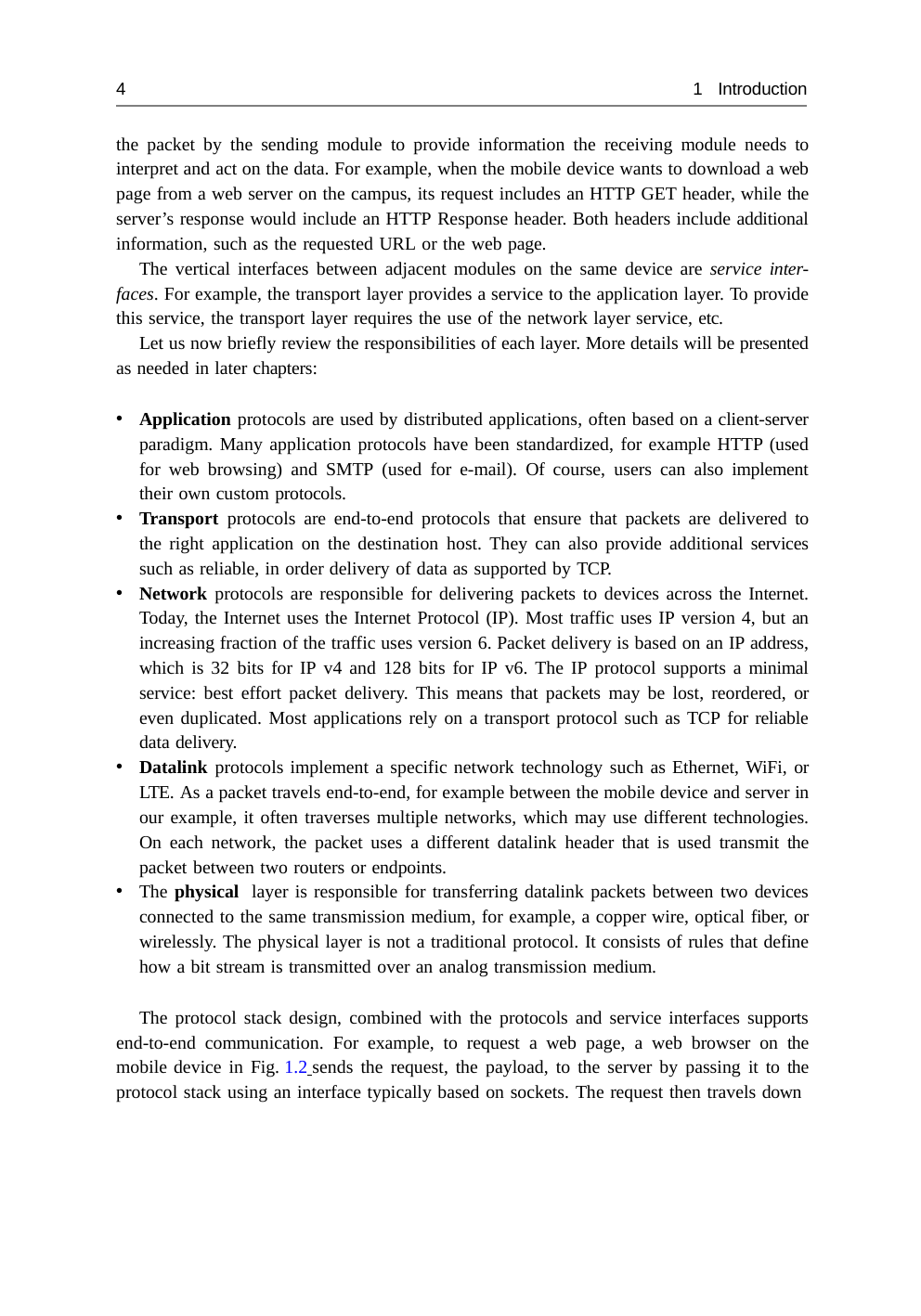

4	1  Introduction

the packet by the sending module to provide information the receiving module needs to interpret and act on the data. For example, when the mobile device wants to download a web page from a web server on the campus, its request includes an HTTP GET header, while the server’s response would include an HTTP Response header. Both headers include additional information, such as the requested URL or the web page.
The vertical interfaces between adjacent modules on the same device are service inter- faces. For example, the transport layer provides a service to the application layer. To provide this service, the transport layer requires the use of the network layer service, etc.
Let us now briefly review the responsibilities of each layer. More details will be presented as needed in later chapters:

Application protocols are used by distributed applications, often based on a client-server paradigm. Many application protocols have been standardized, for example HTTP (used for web browsing) and SMTP (used for e-mail). Of course, users can also implement their own custom protocols.
Transport protocols are end-to-end protocols that ensure that packets are delivered to the right application on the destination host. They can also provide additional services such as reliable, in order delivery of data as supported by TCP.
Network protocols are responsible for delivering packets to devices across the Internet. Today, the Internet uses the Internet Protocol (IP). Most traffic uses IP version 4, but an increasing fraction of the traffic uses version 6. Packet delivery is based on an IP address, which is 32 bits for IP v4 and 128 bits for IP v6. The IP protocol supports a minimal service: best effort packet delivery. This means that packets may be lost, reordered, or even duplicated. Most applications rely on a transport protocol such as TCP for reliable data delivery.
Datalink protocols implement a specific network technology such as Ethernet, WiFi, or LTE. As a packet travels end-to-end, for example between the mobile device and server in our example, it often traverses multiple networks, which may use different technologies. On each network, the packet uses a different datalink header that is used transmit the packet between two routers or endpoints.
The physical layer is responsible for transferring datalink packets between two devices connected to the same transmission medium, for example, a copper wire, optical fiber, or wirelessly. The physical layer is not a traditional protocol. It consists of rules that define how a bit stream is transmitted over an analog transmission medium.

The protocol stack design, combined with the protocols and service interfaces supports end-to-end communication. For example, to request a web page, a web browser on the mobile device in Fig. 1.2 sends the request, the payload, to the server by passing it to the protocol stack using an interface typically based on sockets. The request then travels down